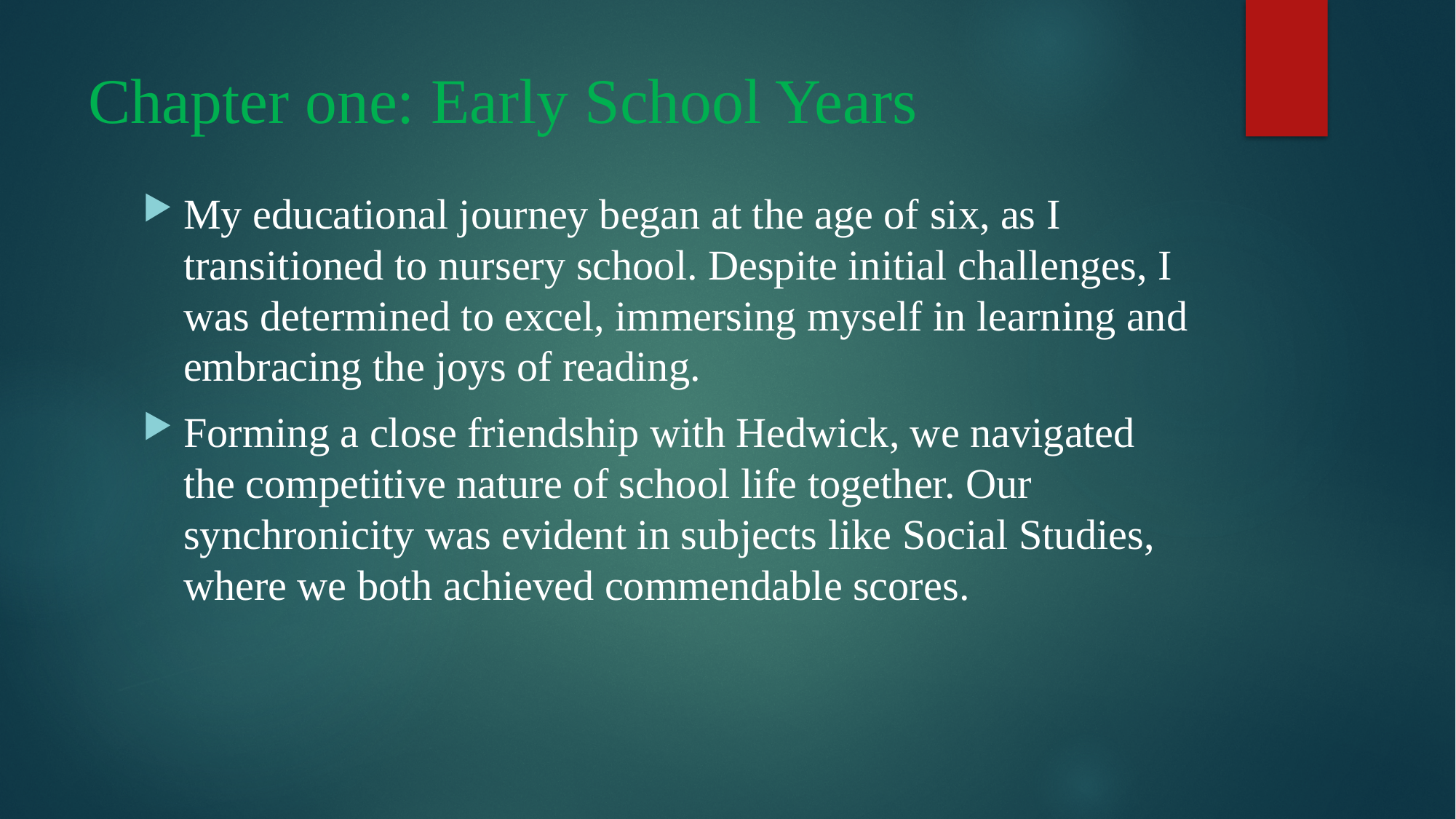

# Chapter one: Early School Years
My educational journey began at the age of six, as I transitioned to nursery school. Despite initial challenges, I was determined to excel, immersing myself in learning and embracing the joys of reading.
Forming a close friendship with Hedwick, we navigated the competitive nature of school life together. Our synchronicity was evident in subjects like Social Studies, where we both achieved commendable scores.